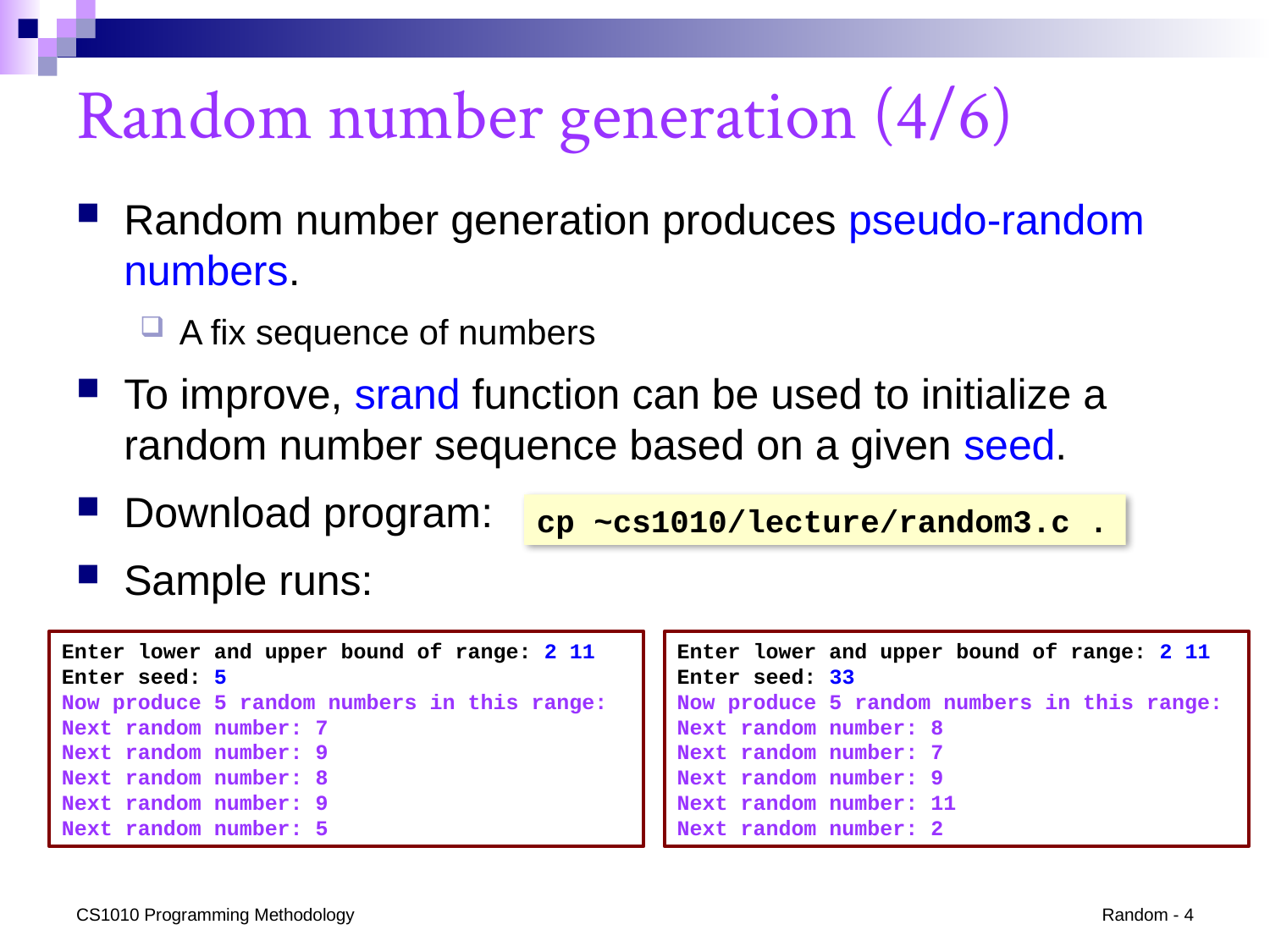

# Random number generation (4/6)
Random number generation produces pseudo-random numbers.
A fix sequence of numbers
To improve, srand function can be used to initialize a random number sequence based on a given seed.
Download program:
Sample runs:
cp ~cs1010/lecture/random3.c .
Enter lower and upper bound of range: 2 11
Enter seed: 5
Now produce 5 random numbers in this range:
Next random number: 7
Next random number: 9
Next random number: 8
Next random number: 9
Next random number: 5
Enter lower and upper bound of range: 2 11
Enter seed: 33
Now produce 5 random numbers in this range:
Next random number: 8
Next random number: 7
Next random number: 9
Next random number: 11
Next random number: 2
CS1010 Programming Methodology
Random - 4